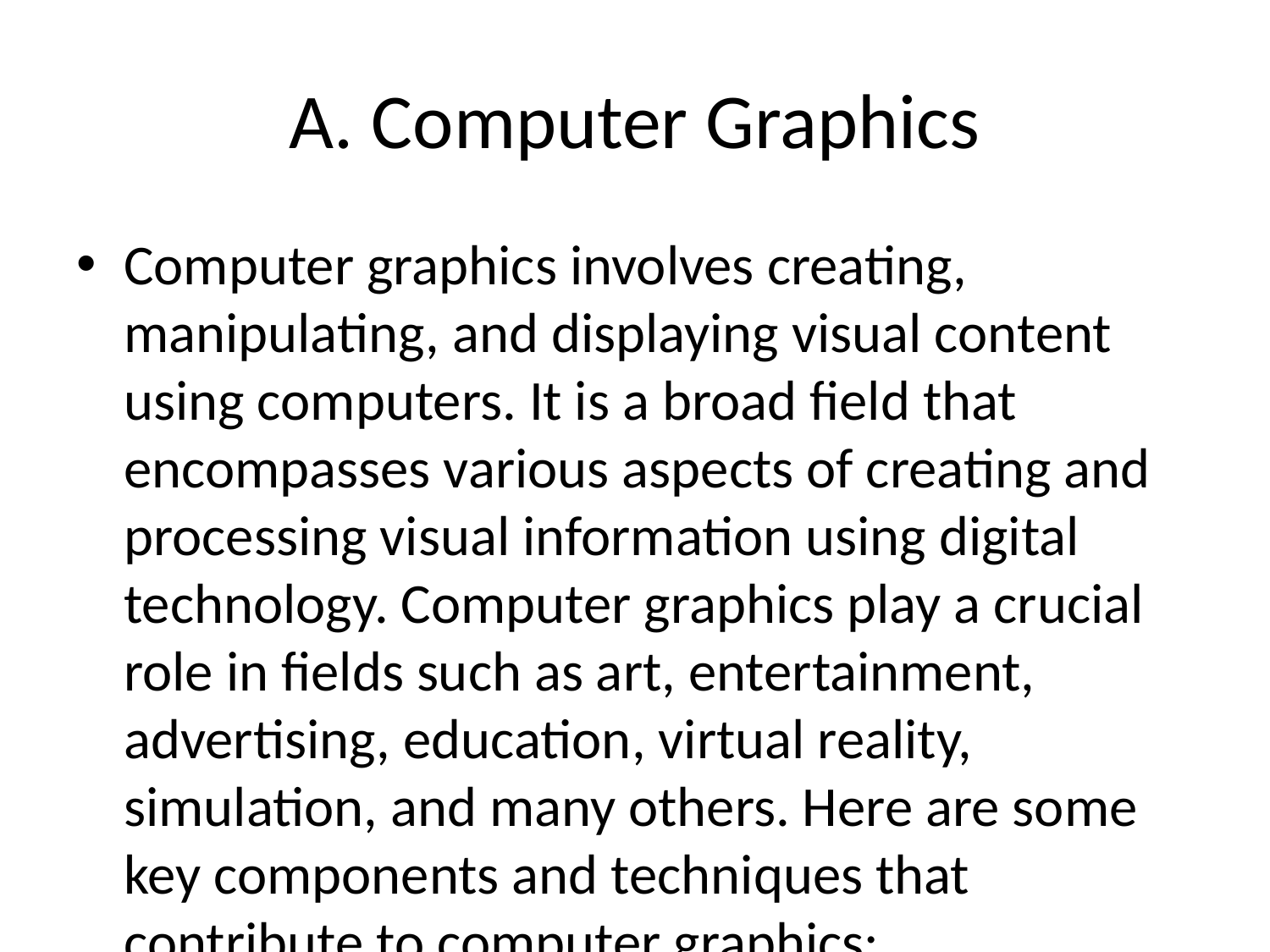

# A. Computer Graphics
Computer graphics involves creating, manipulating, and displaying visual content using computers. It is a broad field that encompasses various aspects of creating and processing visual information using digital technology. Computer graphics play a crucial role in fields such as art, entertainment, advertising, education, virtual reality, simulation, and many others. Here are some key components and techniques that contribute to computer graphics: